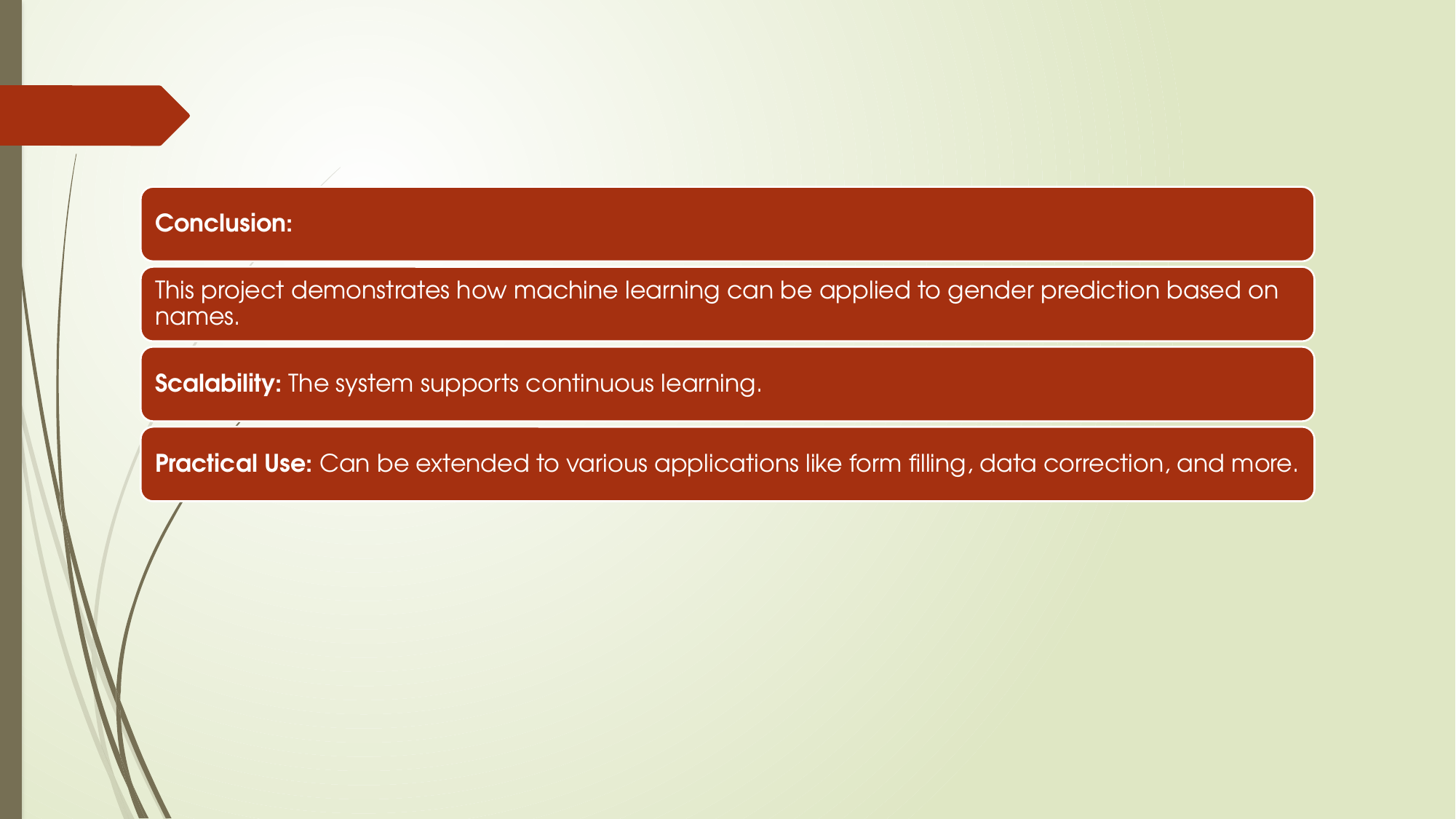

Conclusion:
This project demonstrates how machine learning can be applied to gender prediction based on names.
Scalability: The system supports continuous learning.
Practical Use: Can be extended to various applications like form filling, data correction, and more.